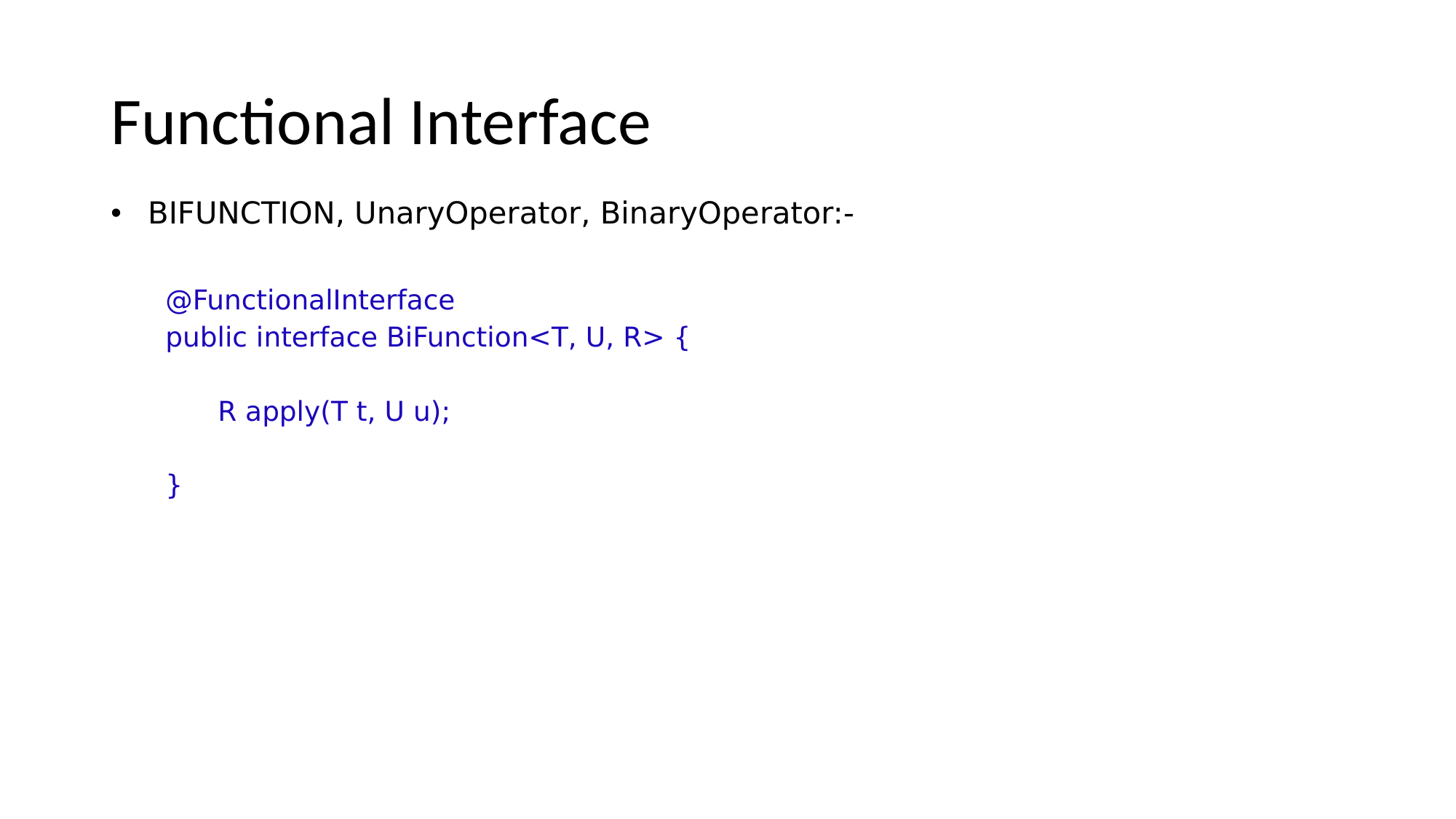

# Functional Interface
 BIFUNCTION, UnaryOperator, BinaryOperator:-

@FunctionalInterface
public interface BiFunction<T, U, R> {

      R apply(T t, U u);

}